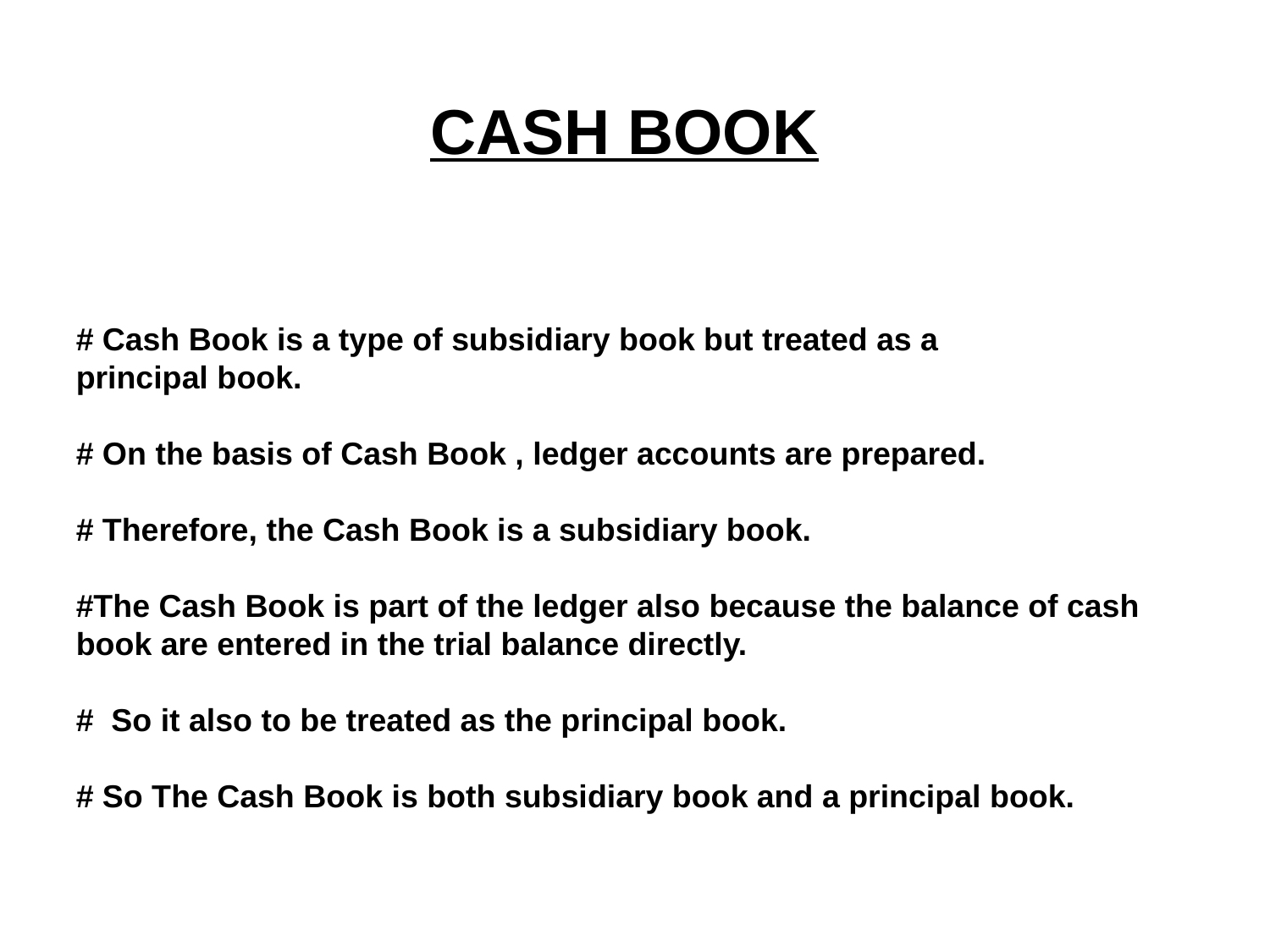

CASH BOOK

# Cash Book is a type of subsidiary book but treated as a
principal book.

# On the basis of Cash Book , ledger accounts are prepared.

# Therefore, the Cash Book is a subsidiary book.

#The Cash Book is part of the ledger also because the balance of cash book are entered in the trial balance directly.

#  So it also to be treated as the principal book.

# So The Cash Book is both subsidiary book and a principal book.